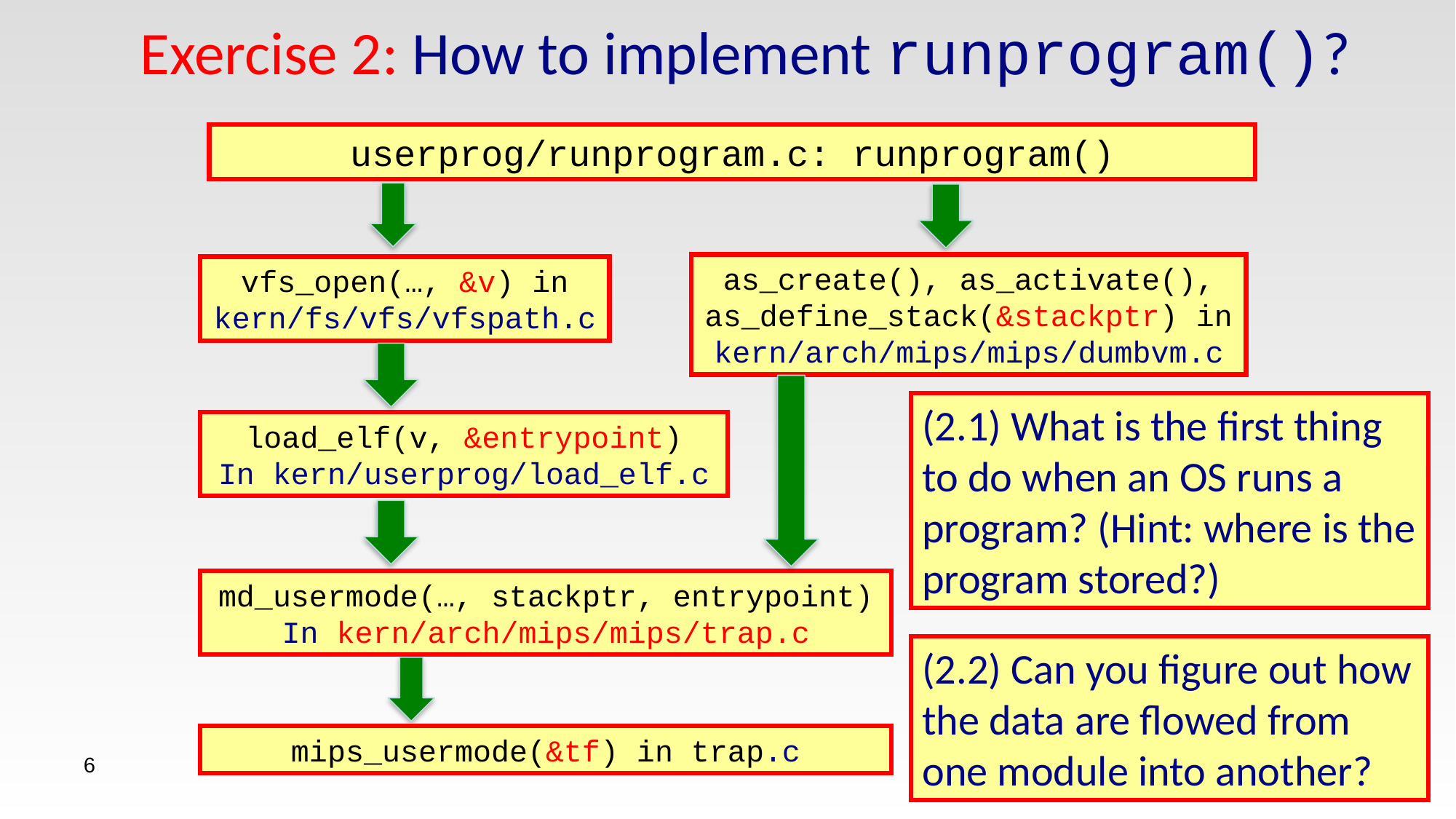

Exercise 2: How to implement runprogram()?
userprog/runprogram.c: runprogram()

vfs_open(…, &v) in
kern/fs/vfs/vfspath.c

as_create(), as_activate(), as_define_stack(&stackptr) in
kern/arch/mips/mips/dumbvm.c

load_elf(v, &entrypoint)
In kern/userprog/load_elf.c

md_usermode(…, stackptr, entrypoint)
In kern/arch/mips/mips/trap.c
(2.1) What is the first thing to do when an OS runs a program? (Hint: where is the program stored?)
(2.2) Can you figure out how the data are flowed from one module into another?

mips_usermode(&tf) in trap.c
6